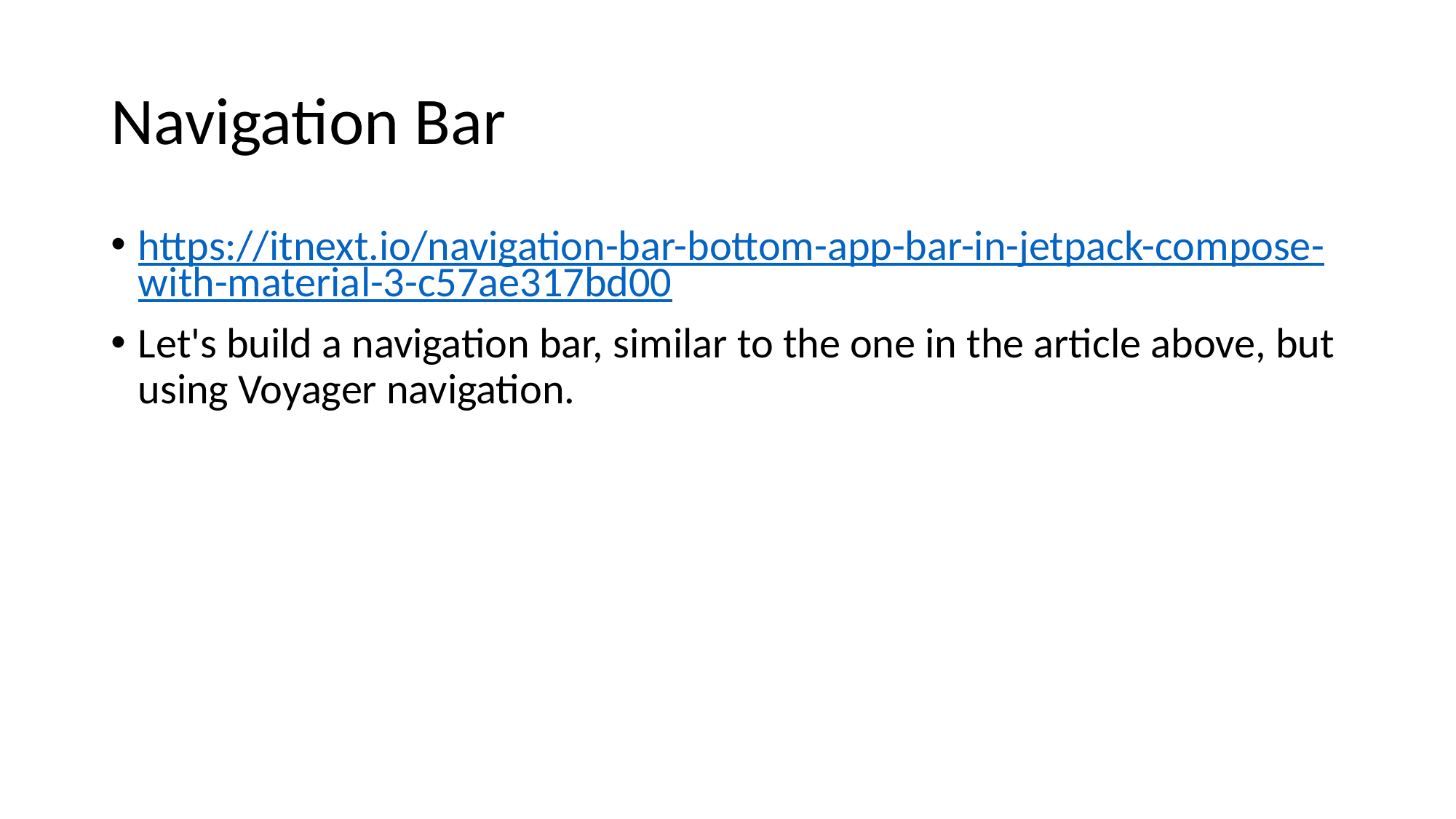

# Navigation Bar
https://itnext.io/navigation-bar-bottom-app-bar-in-jetpack-compose-with-material-3-c57ae317bd00
Let's build a navigation bar, similar to the one in the article above, but using Voyager navigation.